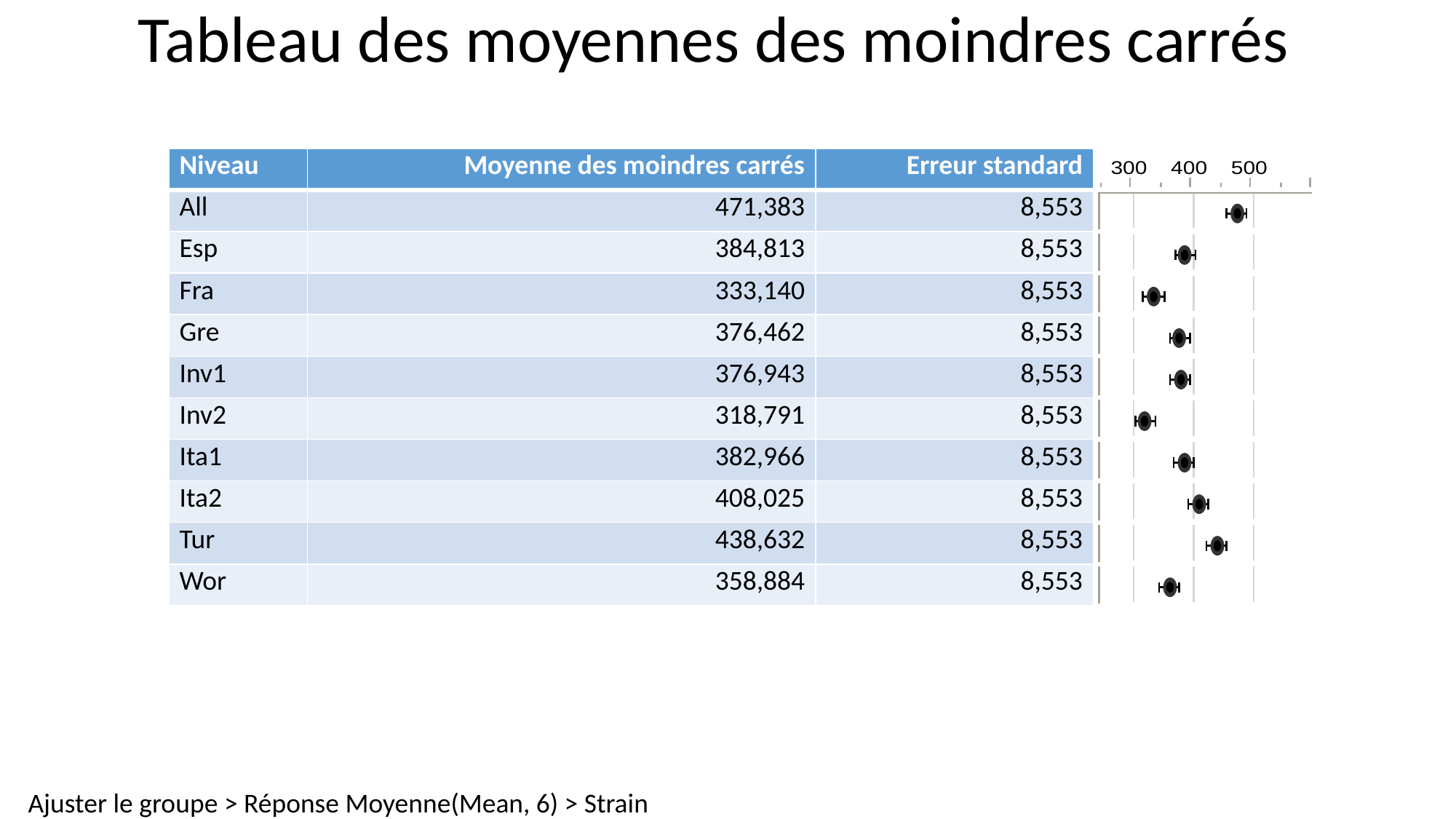

# Tableau des moyennes des moindres carrés
| Niveau | Moyenne des moindres carrés | Erreur standard |  |
| --- | --- | --- | --- |
| All | 471,383 | 8,553 |  |
| Esp | 384,813 | 8,553 |  |
| Fra | 333,140 | 8,553 |  |
| Gre | 376,462 | 8,553 |  |
| Inv1 | 376,943 | 8,553 |  |
| Inv2 | 318,791 | 8,553 |  |
| Ita1 | 382,966 | 8,553 |  |
| Ita2 | 408,025 | 8,553 |  |
| Tur | 438,632 | 8,553 |  |
| Wor | 358,884 | 8,553 |  |
Ajuster le groupe > Réponse Moyenne(Mean, 6) > Strain